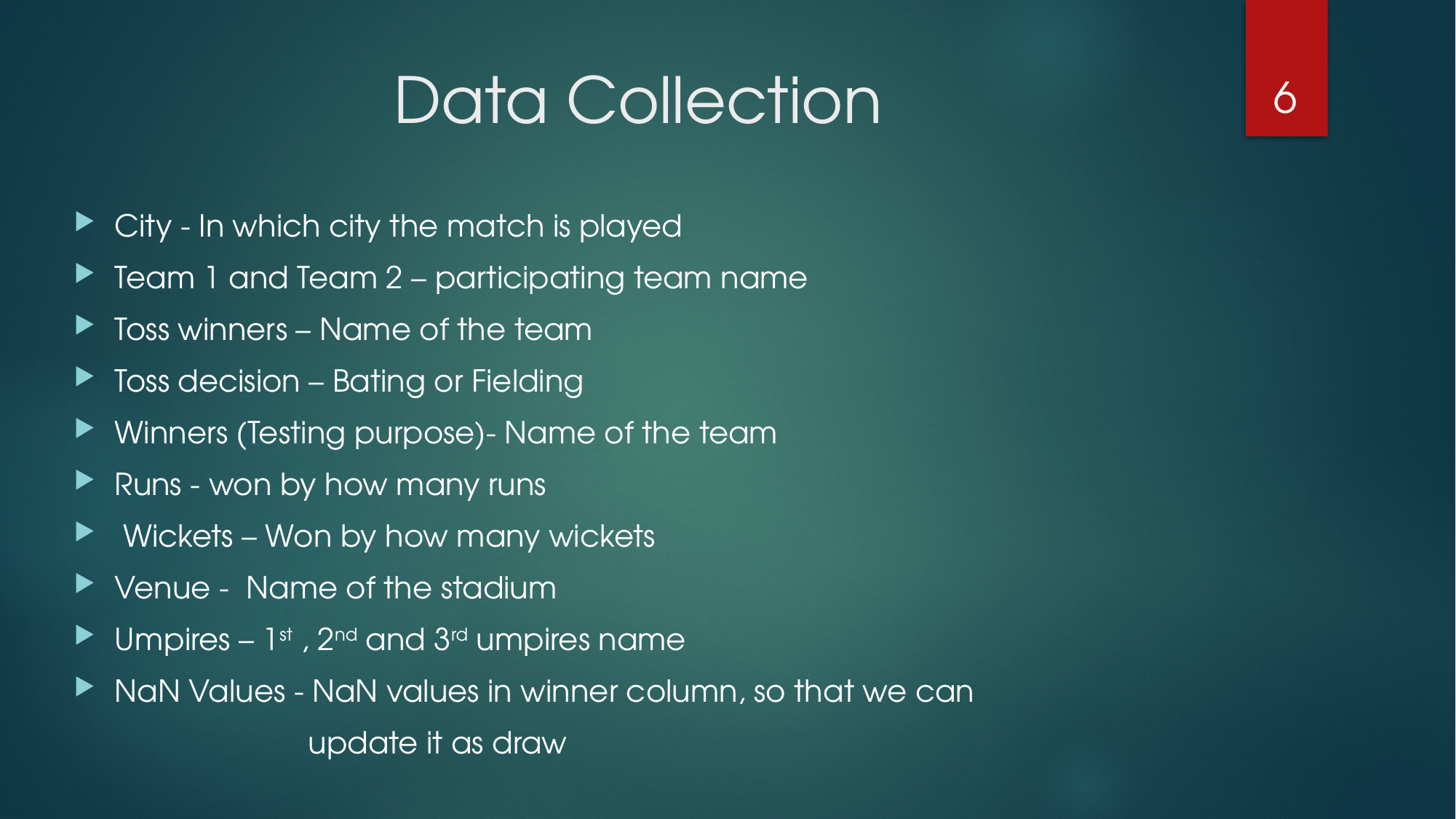

6
# Data Collection
City - In which city the match is played
Team 1 and Team 2 – participating team name
Toss winners – Name of the team
Toss decision – Bating or Fielding
Winners (Testing purpose)- Name of the team
Runs - won by how many runs
 Wickets – Won by how many wickets
Venue -  Name of the stadium
Umpires – 1st , 2nd and 3rd umpires name
NaN Values - NaN values in winner column, so that we can
                            update it as draw